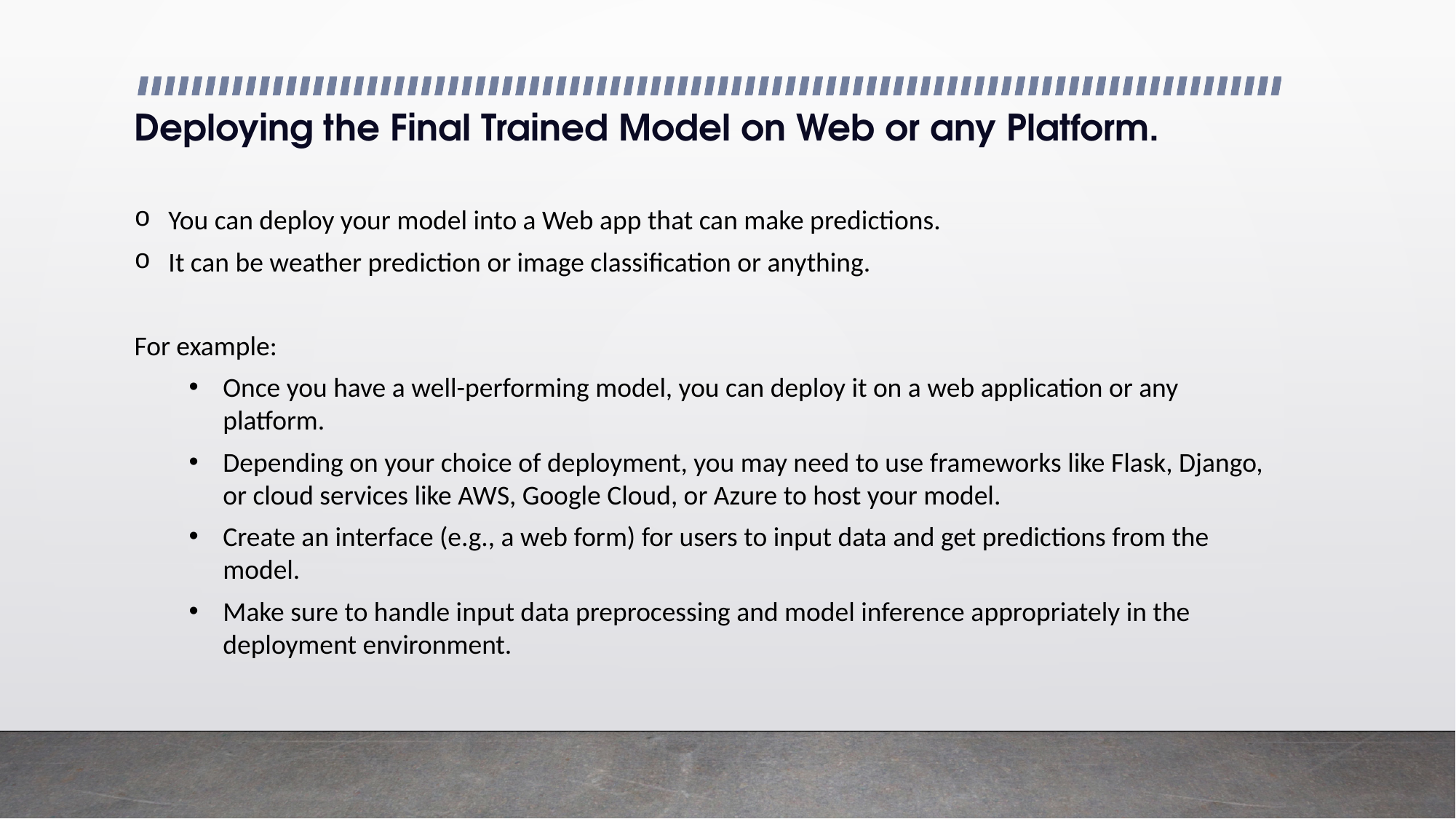

Deploying the Final Trained Model on Web or any Platform.
You can deploy your model into a Web app that can make predictions.
It can be weather prediction or image classification or anything.

For example:
Once you have a well-performing model, you can deploy it on a web application or any platform.
Depending on your choice of deployment, you may need to use frameworks like Flask, Django, or cloud services like AWS, Google Cloud, or Azure to host your model.
Create an interface (e.g., a web form) for users to input data and get predictions from the model.
Make sure to handle input data preprocessing and model inference appropriately in the deployment environment.